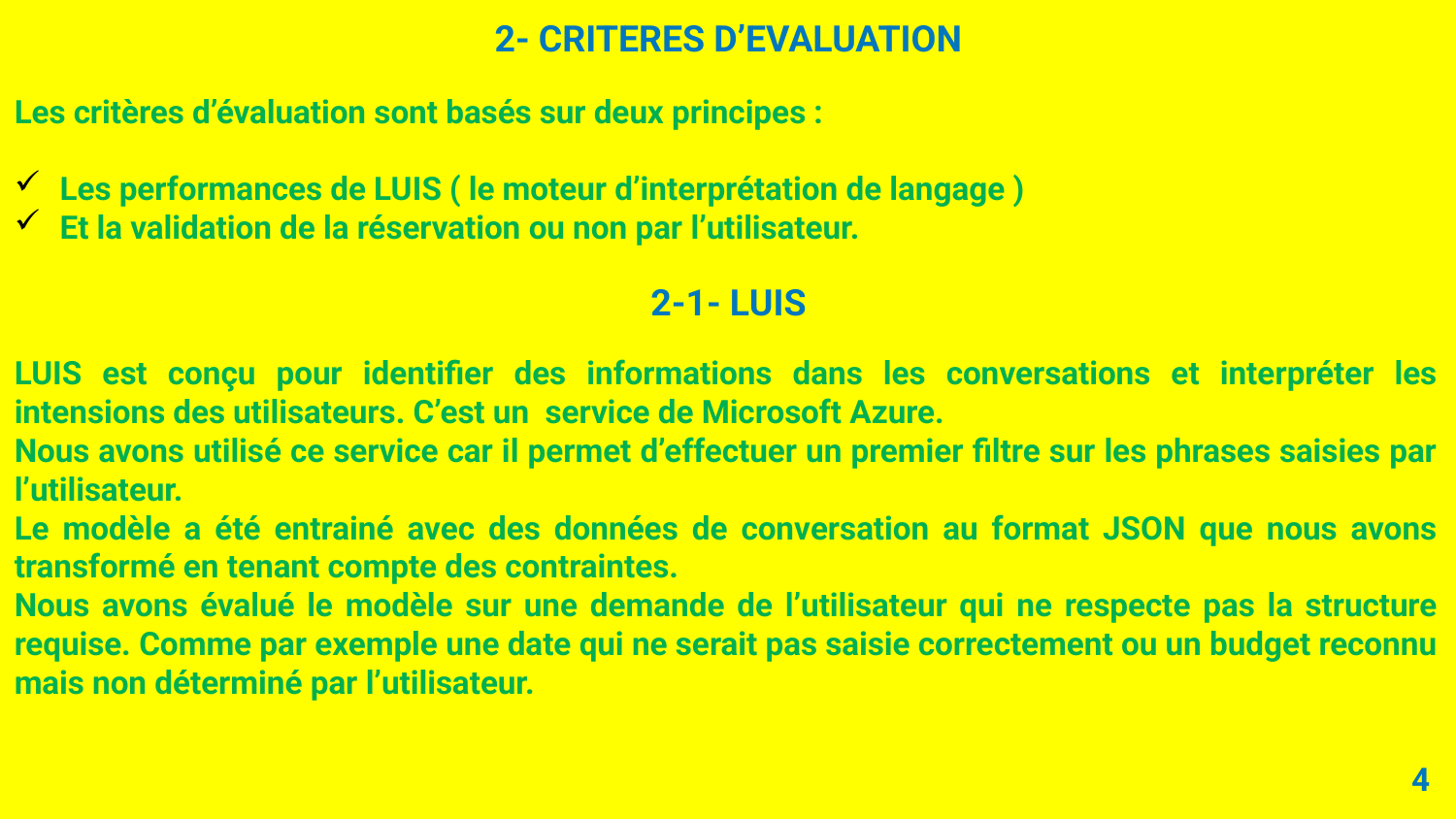

# 2- CRITERES D’EVALUATION
Les critères d’évaluation sont basés sur deux principes :

Les performances de LUIS ( le moteur d’interprétation de langage )
Et la validation de la réservation ou non par l’utilisateur.
2-1- LUIS
LUIS est conçu pour identifier des informations dans les conversations et interpréter les intensions des utilisateurs. C’est un  service de Microsoft Azure.
Nous avons utilisé ce service car il permet d’effectuer un premier filtre sur les phrases saisies par l’utilisateur.
Le modèle a été entrainé avec des données de conversation au format JSON que nous avons transformé en tenant compte des contraintes.
Nous avons évalué le modèle sur une demande de l’utilisateur qui ne respecte pas la structure requise. Comme par exemple une date qui ne serait pas saisie correctement ou un budget reconnu mais non déterminé par l’utilisateur.
4